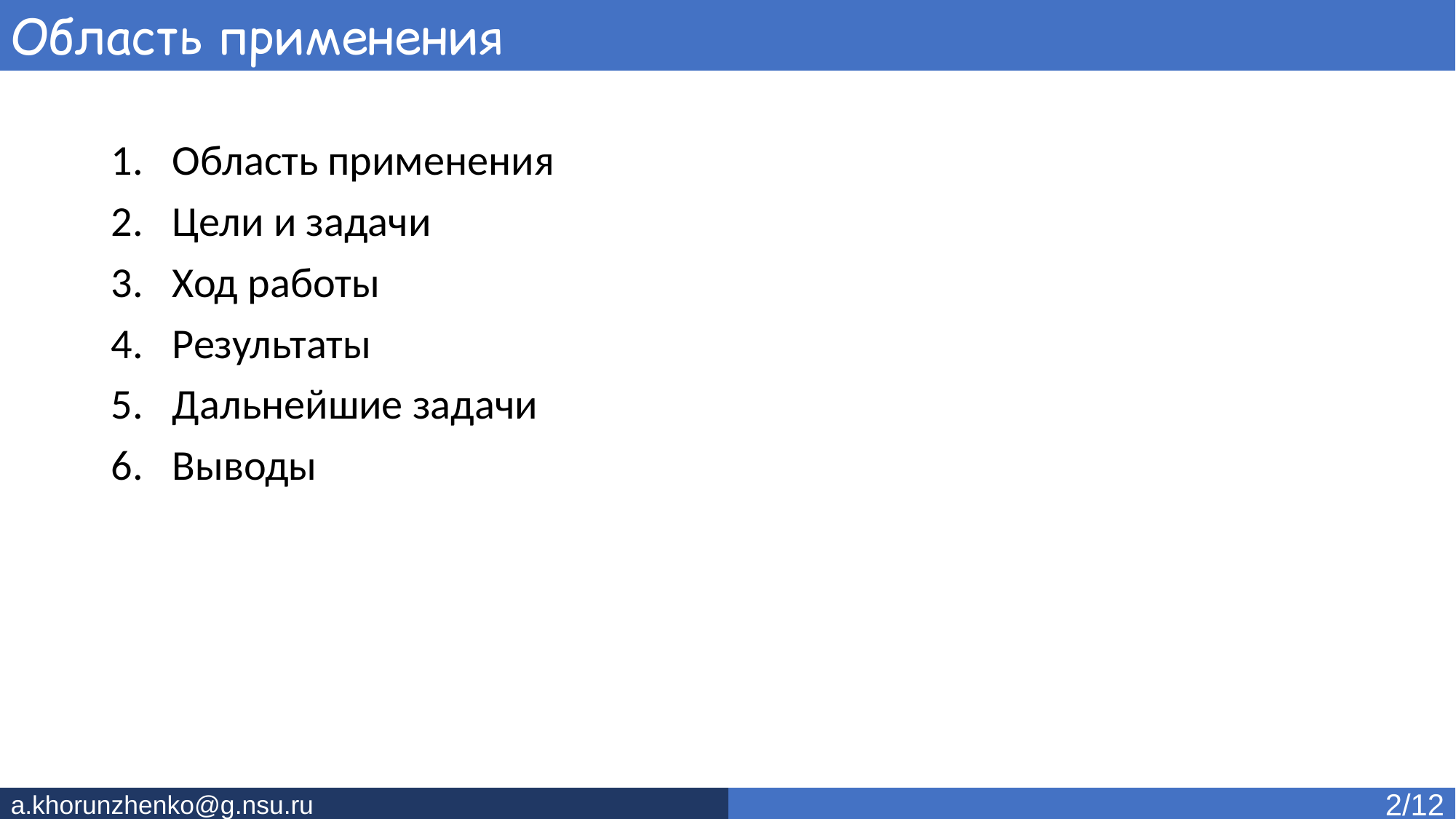

Структура
Область применения
Область применения
Цели и задачи
Ход работы
Результаты
Дальнейшие задачи
Выводы

2
a.khorunzhenko@g.nsu.ru
2/12